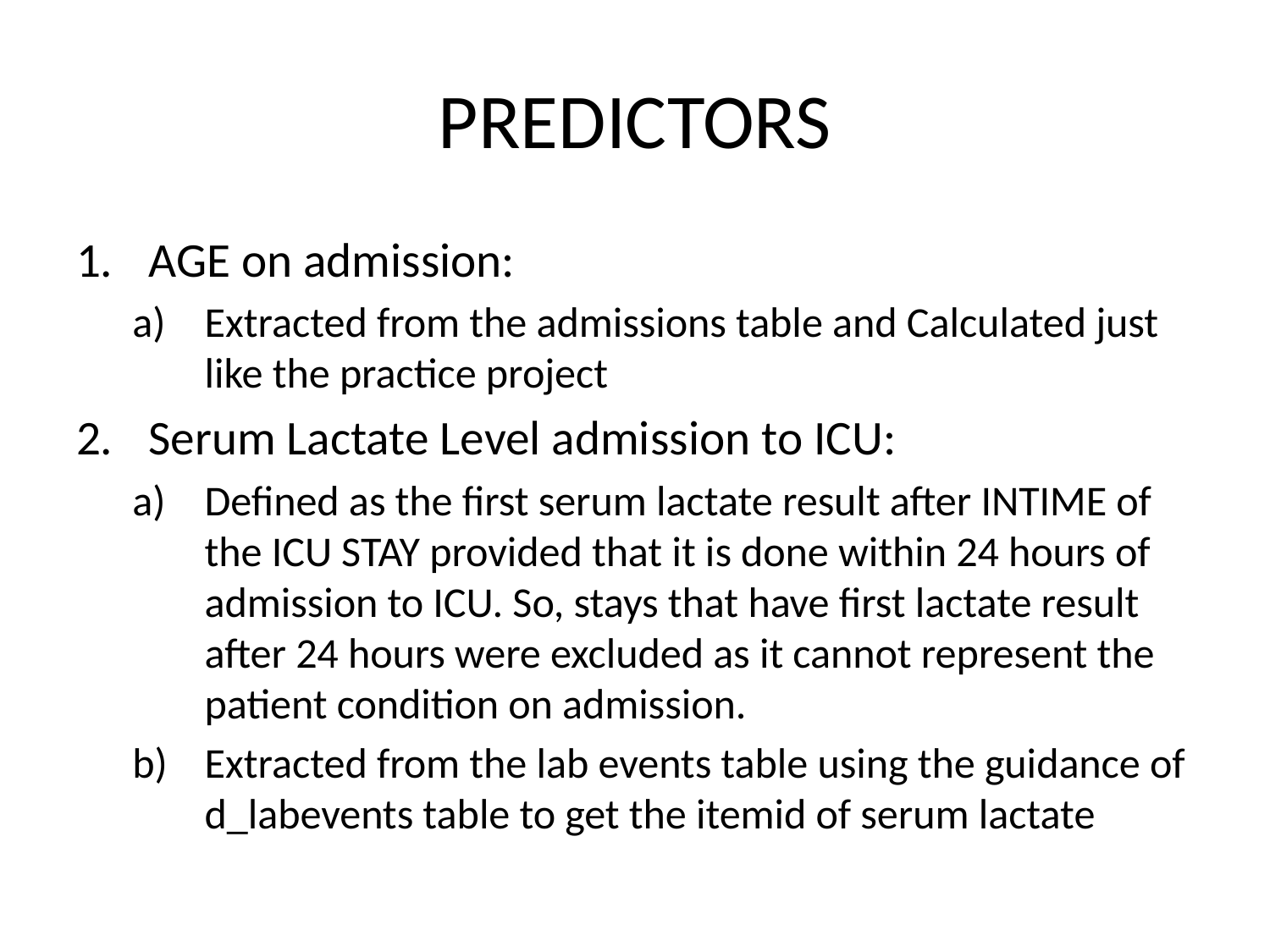

# PREDICTORS
AGE on admission:
Extracted from the admissions table and Calculated just like the practice project
Serum Lactate Level admission to ICU:
Defined as the first serum lactate result after INTIME of the ICU STAY provided that it is done within 24 hours of admission to ICU. So, stays that have first lactate result after 24 hours were excluded as it cannot represent the patient condition on admission.
Extracted from the lab events table using the guidance of d_labevents table to get the itemid of serum lactate